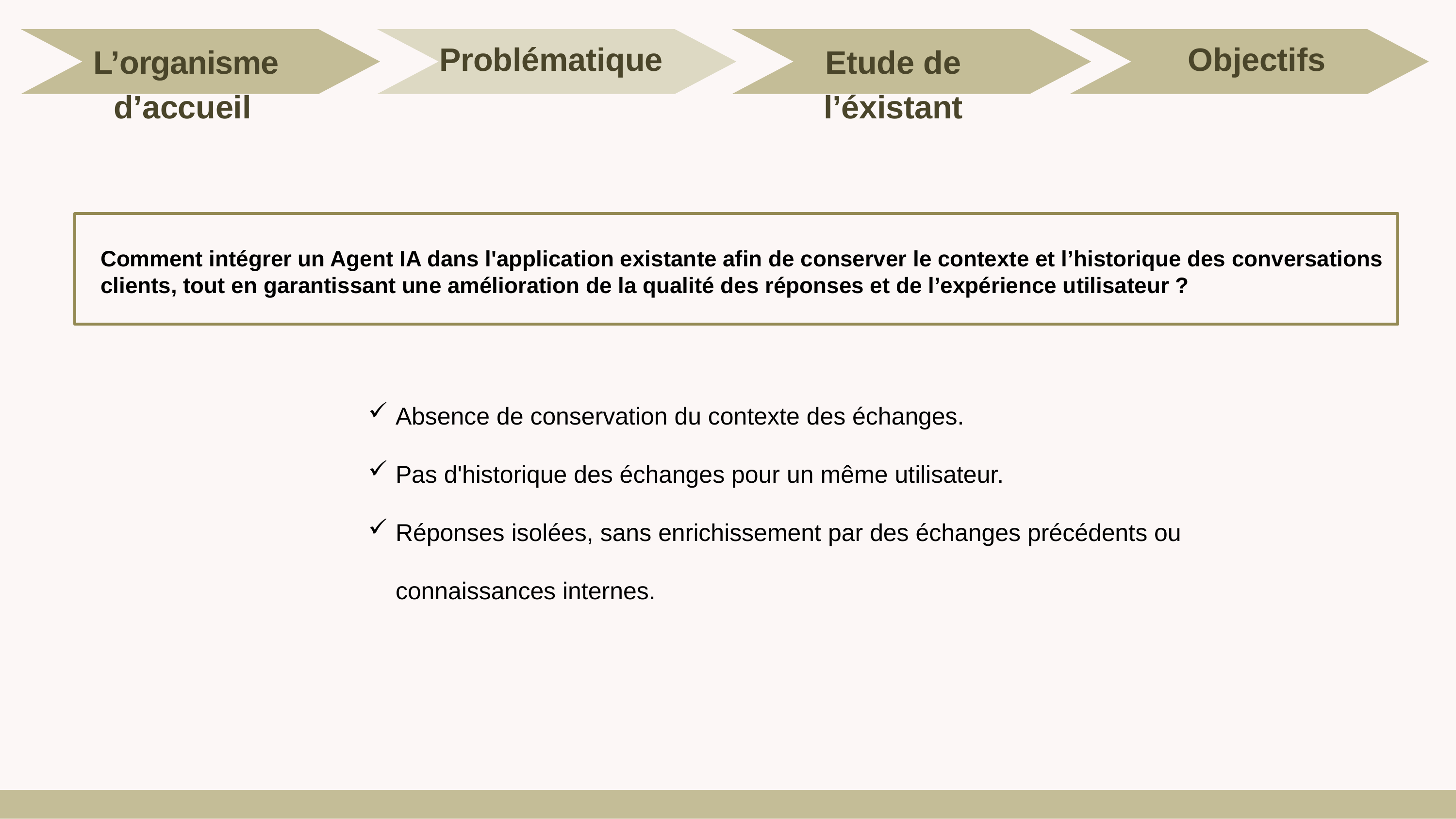

Etude de l’éxistant
# L’organisme d’accueil
Problématique
Objectifs

Comment intégrer un Agent IA dans l'application existante afin de conserver le contexte et l’historique des conversations clients, tout en garantissant une amélioration de la qualité des réponses et de l’expérience utilisateur ?

Absence de conservation du contexte des échanges.
Pas d'historique des échanges pour un même utilisateur.
Réponses isolées, sans enrichissement par des échanges précédents ou connaissances internes.